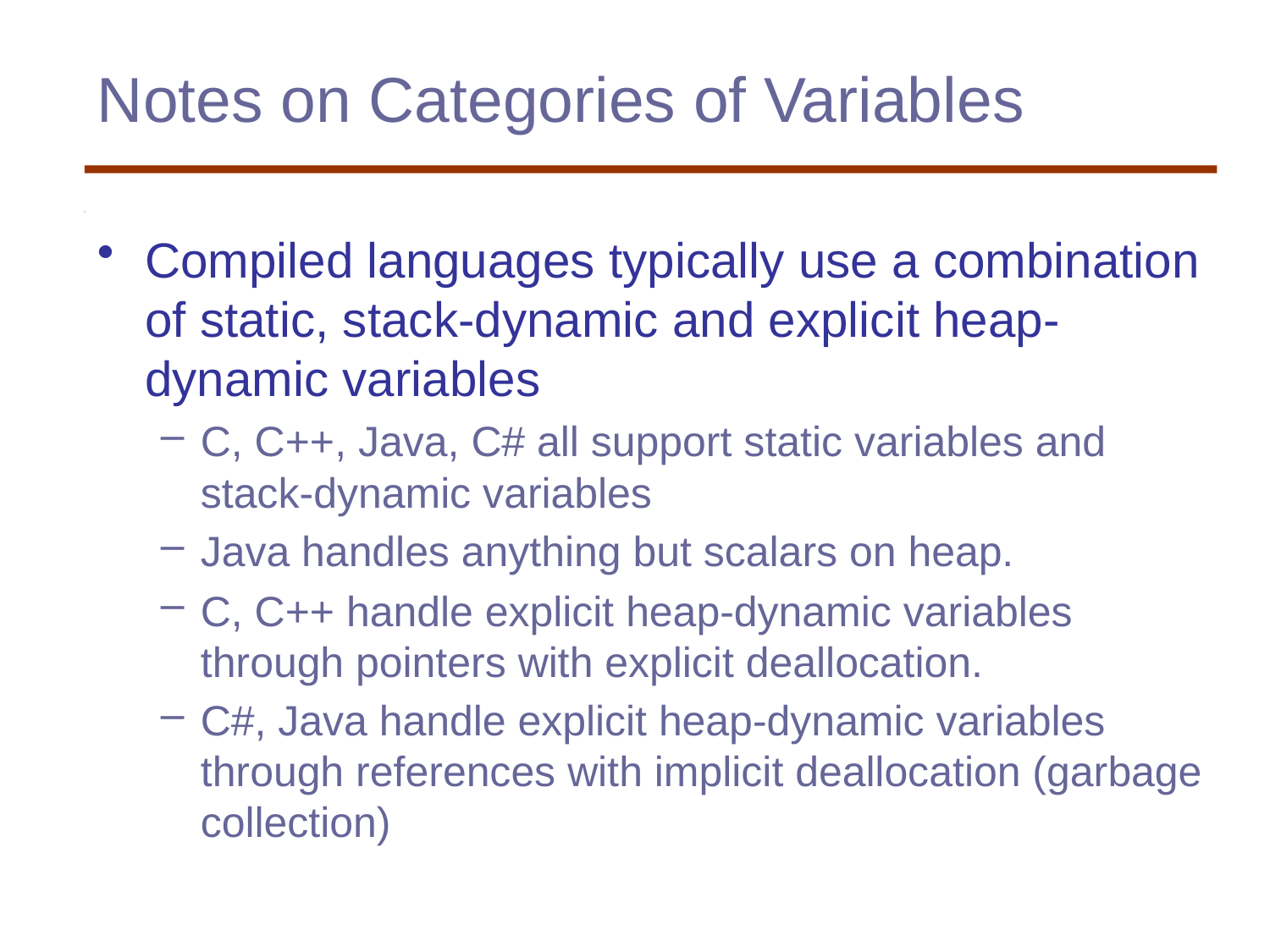

# Notes on Categories of Variables
Compiled languages typically use a combination of static, stack-dynamic and explicit heap-dynamic variables
C, C++, Java, C# all support static variables and stack-dynamic variables
Java handles anything but scalars on heap.
C, C++ handle explicit heap-dynamic variables through pointers with explicit deallocation.
C#, Java handle explicit heap-dynamic variables through references with implicit deallocation (garbage collection)